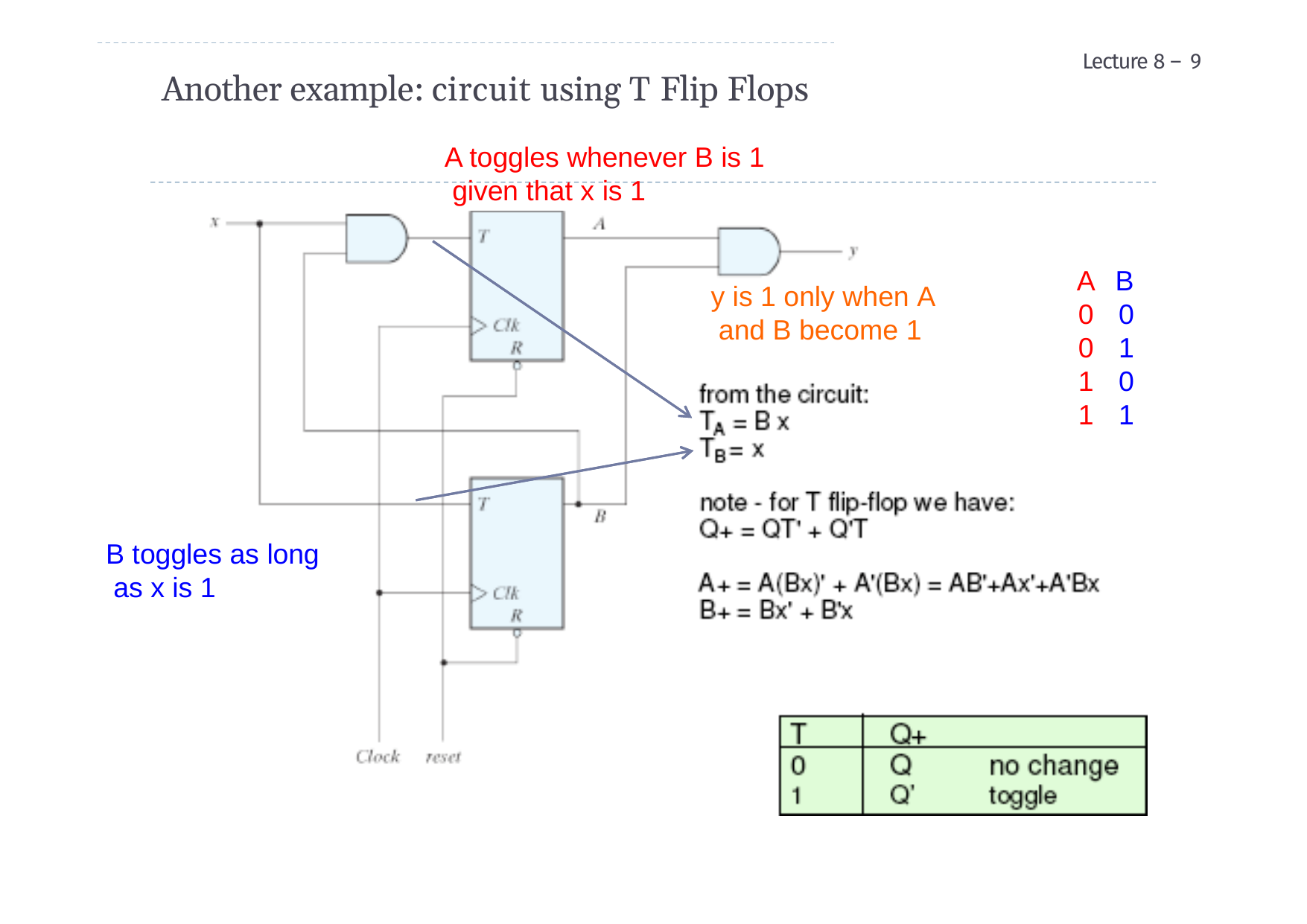

Lecture 8 – 9
# Another example: circuit using T Flip Flops
A toggles whenever B is 1  given that x is 1

A	B
0	0
0	1
1	0
1	1
y is 1 only when A  and B become 1

B toggles as long  as x is 1